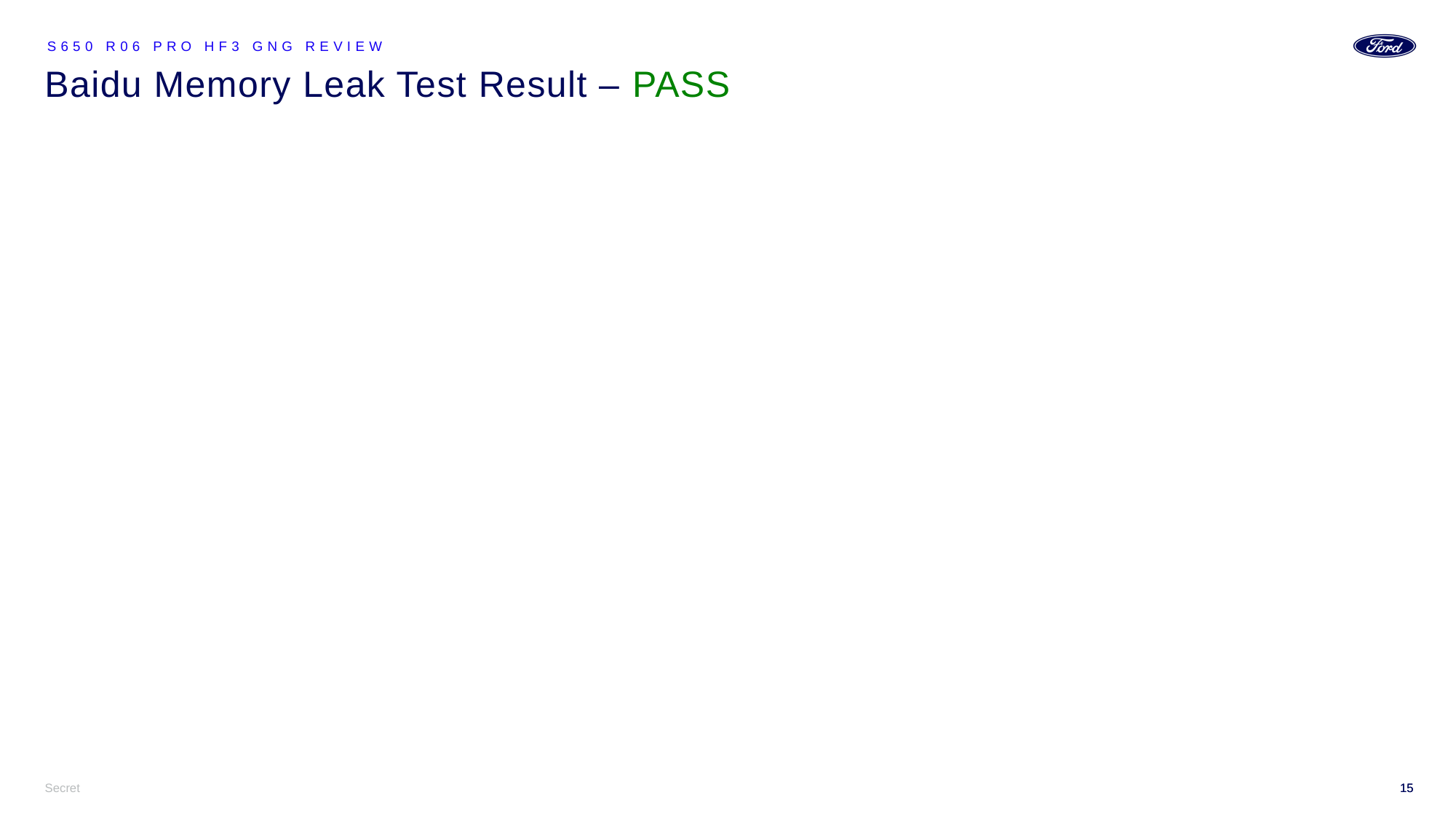

S650 R06 PRO HF3 GNG Review
# Baidu Memory Leak Test Result – PASS
15
15